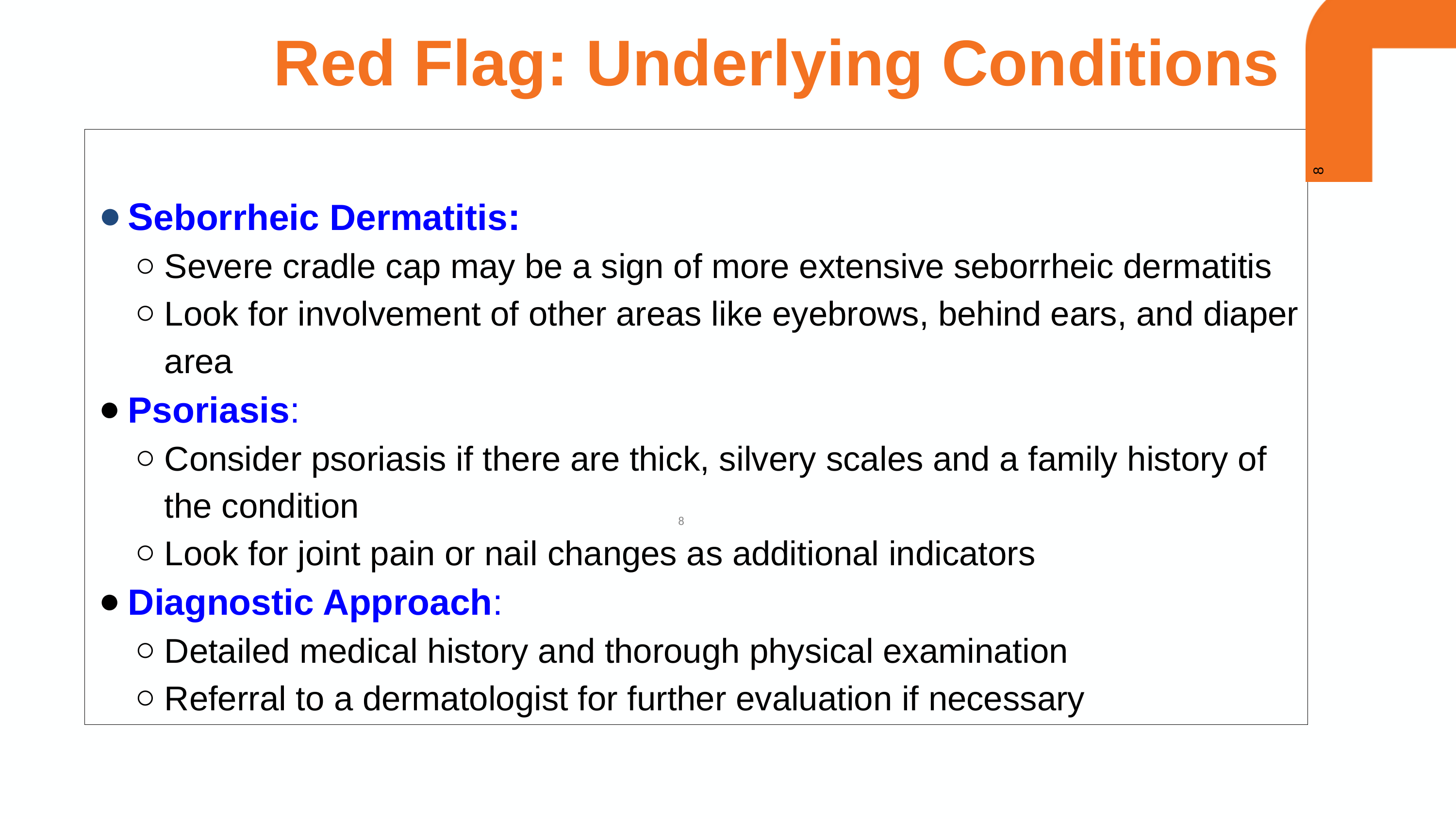

8
         Red Flag: Underlying Conditions

Seborrheic Dermatitis:
Severe cradle cap may be a sign of more extensive seborrheic dermatitis
Look for involvement of other areas like eyebrows, behind ears, and diaper area
Psoriasis:
Consider psoriasis if there are thick, silvery scales and a family history of the condition
Look for joint pain or nail changes as additional indicators
Diagnostic Approach:
Detailed medical history and thorough physical examination
Referral to a dermatologist for further evaluation if necessary
8